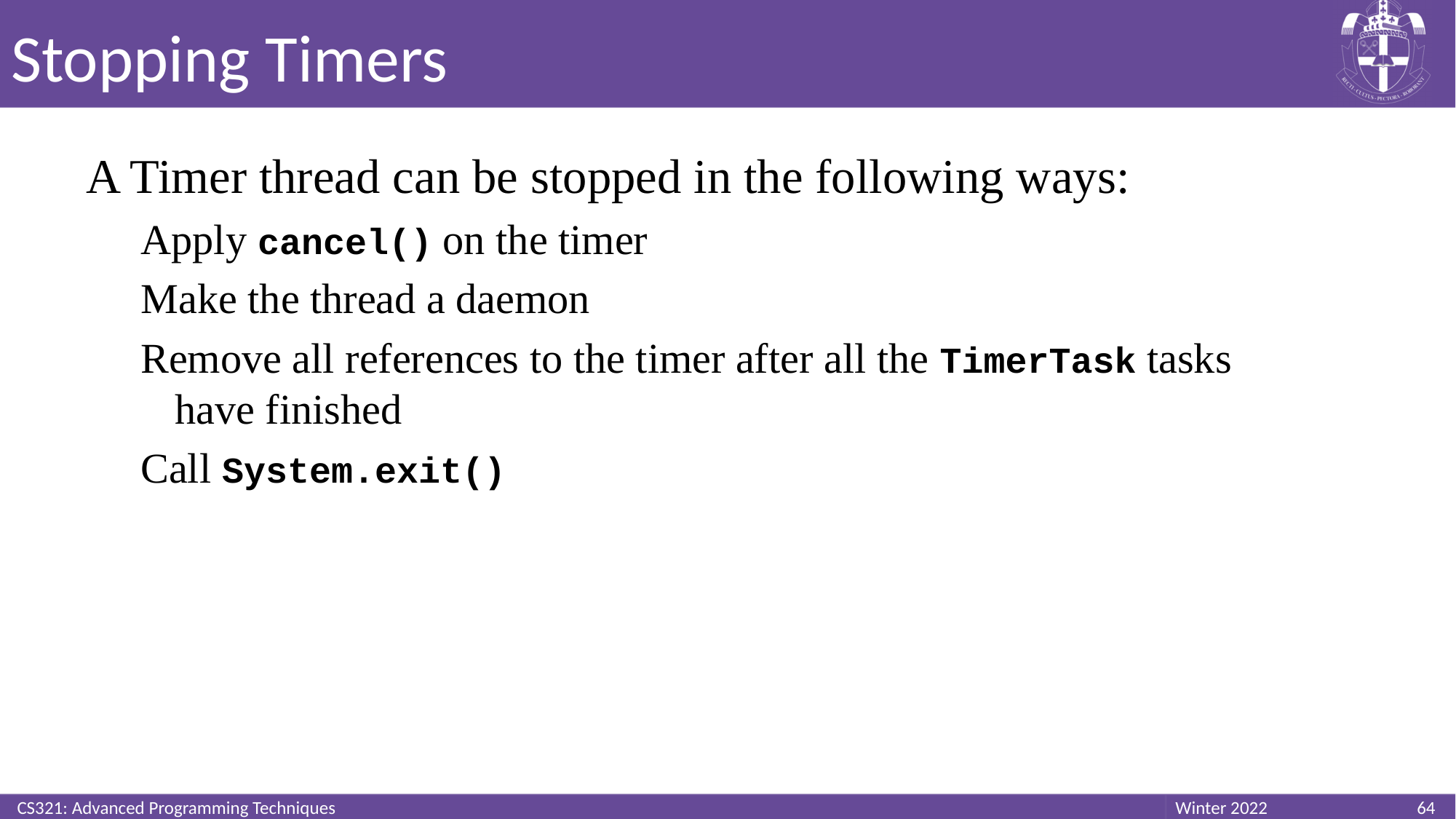

# Stopping Timers
A Timer thread can be stopped in the following ways:
Apply cancel() on the timer
Make the thread a daemon
Remove all references to the timer after all the TimerTask tasks have finished
Call System.exit()
CS321: Advanced Programming Techniques
64
Winter 2022